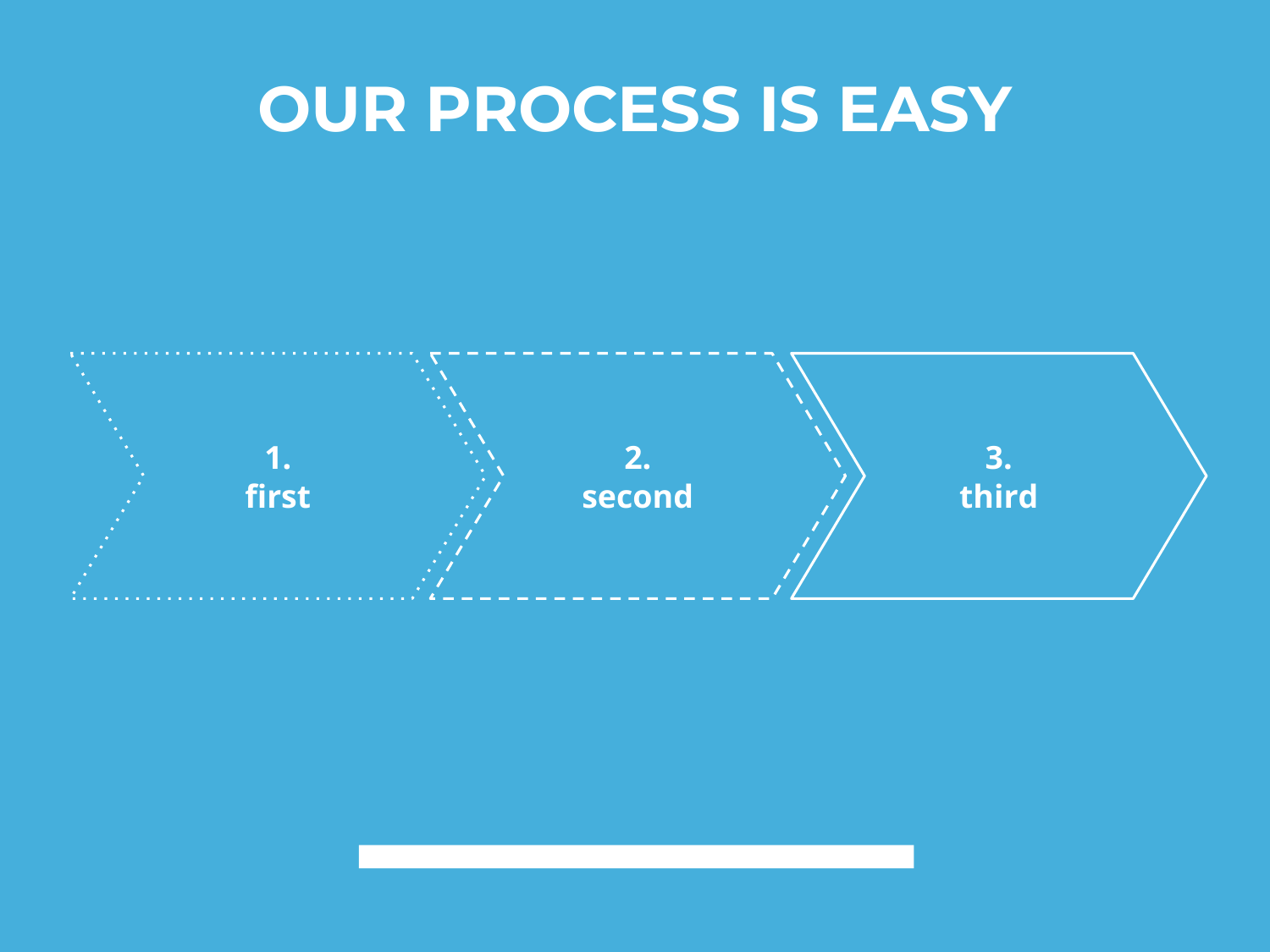

# OUR PROCESS IS EASY
1.
first
2.
second
3.
third